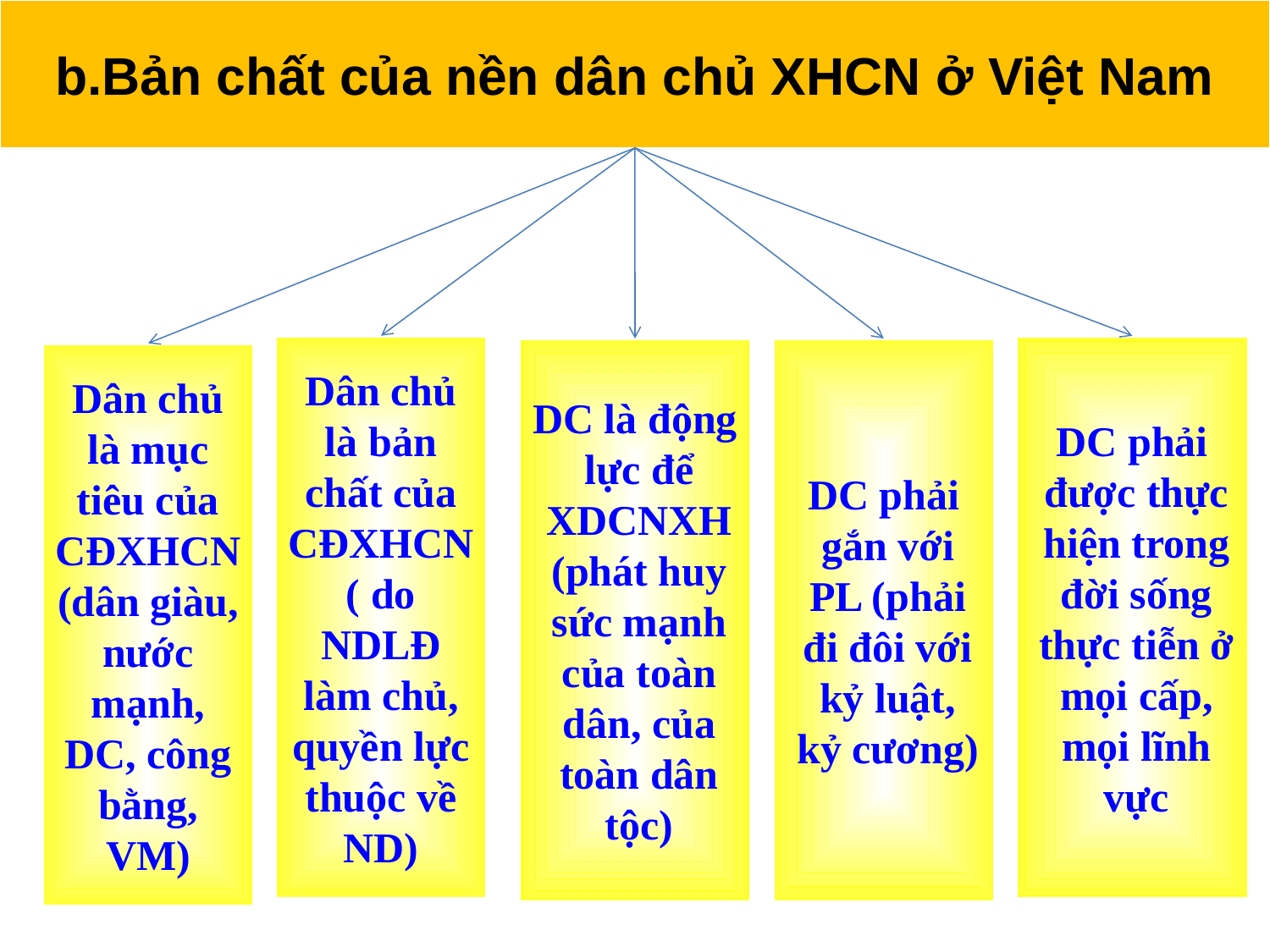

b.Bản chất của nền dân chủ XHCN ở Việt Nam
Dân chủ là bản chất của CĐXHCN ( do NDLĐ làm chủ, quyền lực thuộc về ND)
DC phải được thực hiện trong đời sống thực tiễn ở mọi cấp, mọi lĩnh vực
Dân chủ là mục tiêu của CĐXHCN (dân giàu, nước mạnh, DC, công bằng, VM)
DC là động lực để XDCNXH (phát huy sức mạnh của toàn dân, của toàn dân tộc)
DC phải gắn với PL (phải đi đôi với kỷ luật, kỷ cương)